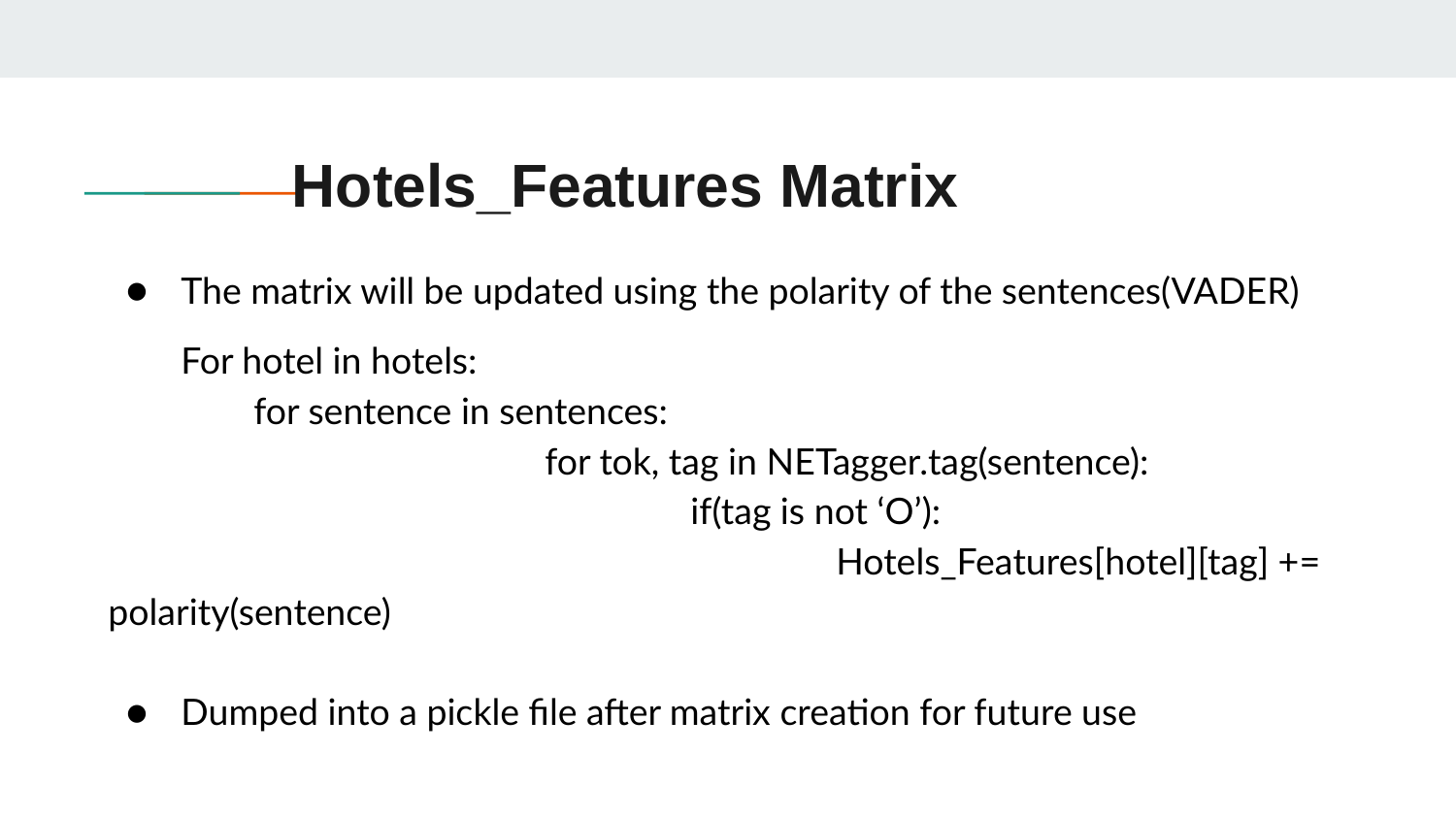

# Hotels_Features Matrix
The matrix will be updated using the polarity of the sentences(VADER)
For hotel in hotels:
for sentence in sentences:
			for tok, tag in NETagger.tag(sentence):
				if(tag is not ‘O’):
					Hotels_Features[hotel][tag] += polarity(sentence)

Dumped into a pickle file after matrix creation for future use